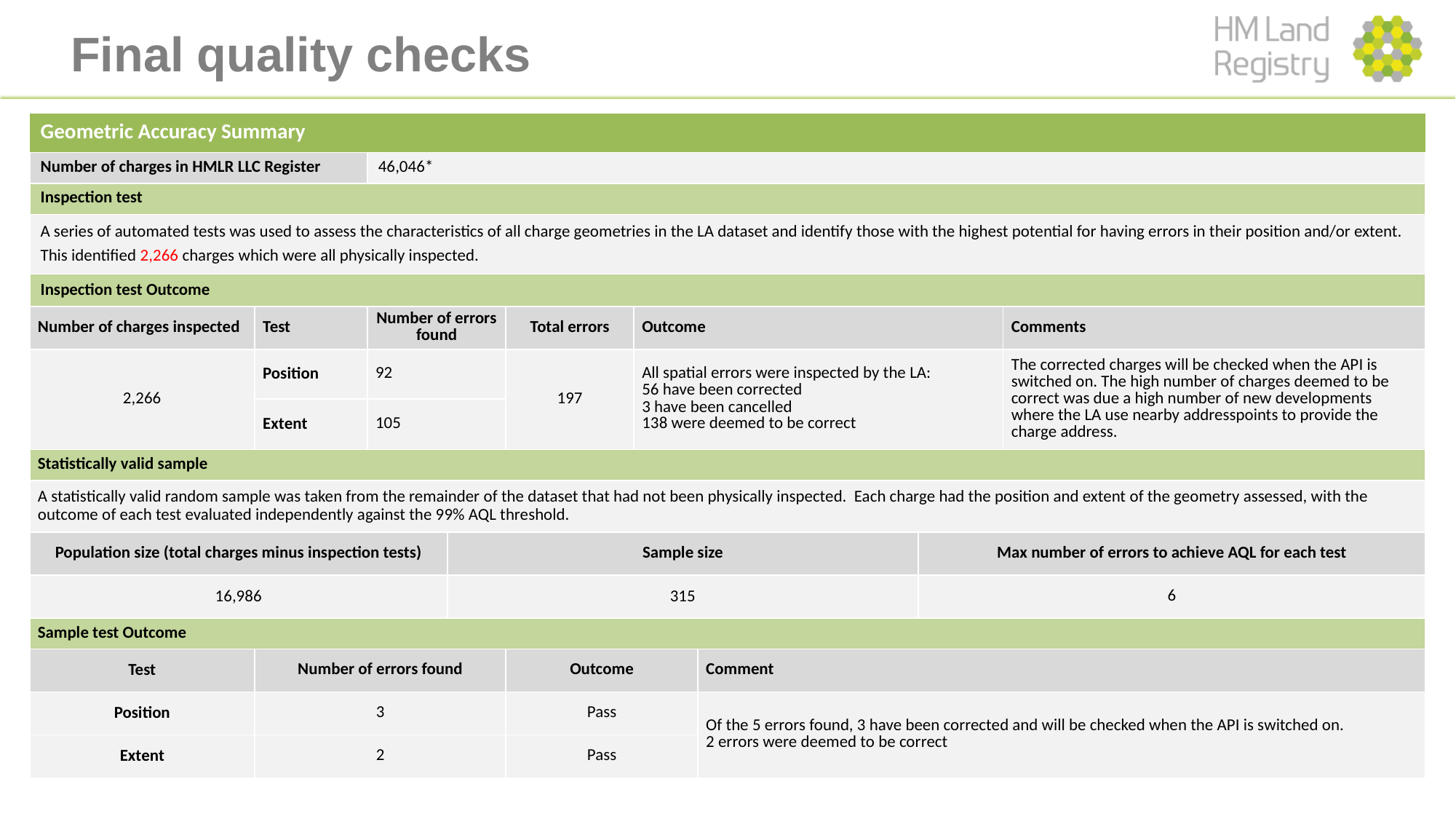

Final quality checks
| Geometric Accuracy Summary |  |  |  |  |  |  |  |  |
| --- | --- | --- | --- | --- | --- | --- | --- | --- |
| Number of charges in HMLR LLC Register |  | 46,046\* |  |  |  |  |  |  |
| Inspection test |  |  |  |  |  |  |  |  |
| A series of automated tests was used to assess the characteristics of all charge geometries in the LA dataset and identify those with the highest potential for having errors in their position and/or extent. This identified 2,266 charges which were all physically inspected. |  |  |  |  |  |  |  |  |
| Inspection test Outcome |  |  |  |  |  |  |  |  |
| Number of charges inspected | Test | Number of errors found |  | Total errors | Outcome |  |  | Comments |
| 2,266 | Position | 92 |  | 197 | All spatial errors were inspected by the LA: 56 have been corrected 3 have been cancelled 138 were deemed to be correct |  |  | The corrected charges will be checked when the API is switched on. The high number of charges deemed to be correct was due a high number of new developments where the LA use nearby addresspoints to provide the charge address. |
| 1,800 | Extent | 105 |  |  |  |  |  |  |
| Statistically valid sample |  |  |  |  |  |  |  |  |
| A statistically valid random sample was taken from the remainder of the dataset that had not been physically inspected. Each charge had the position and extent of the geometry assessed, with the outcome of each test evaluated independently against the 99% AQL threshold. |  |  |  |  |  |  |  |  |
| Population size (total charges minus inspection tests) |  | Sample size | Sample size | Sample size |  |  | Max number of errors to achieve AQL for each test |  |
| 16,986 |  | 315 | 315 | 315 |  |  | 6 |  |
| Sample test Outcome |  |  |  |  |  |  |  |  |
| Test | Number of errors found |  |  | Outcome |  | Comment |  |  |
| Position | 3 |  |  | Pass |  | Of the 5 errors found, 3 have been corrected and will be checked when the API is switched on. 2 errors were deemed to be correct |  |  |
| Extent | 2 |  |  | Pass |  |  |  |  |
7